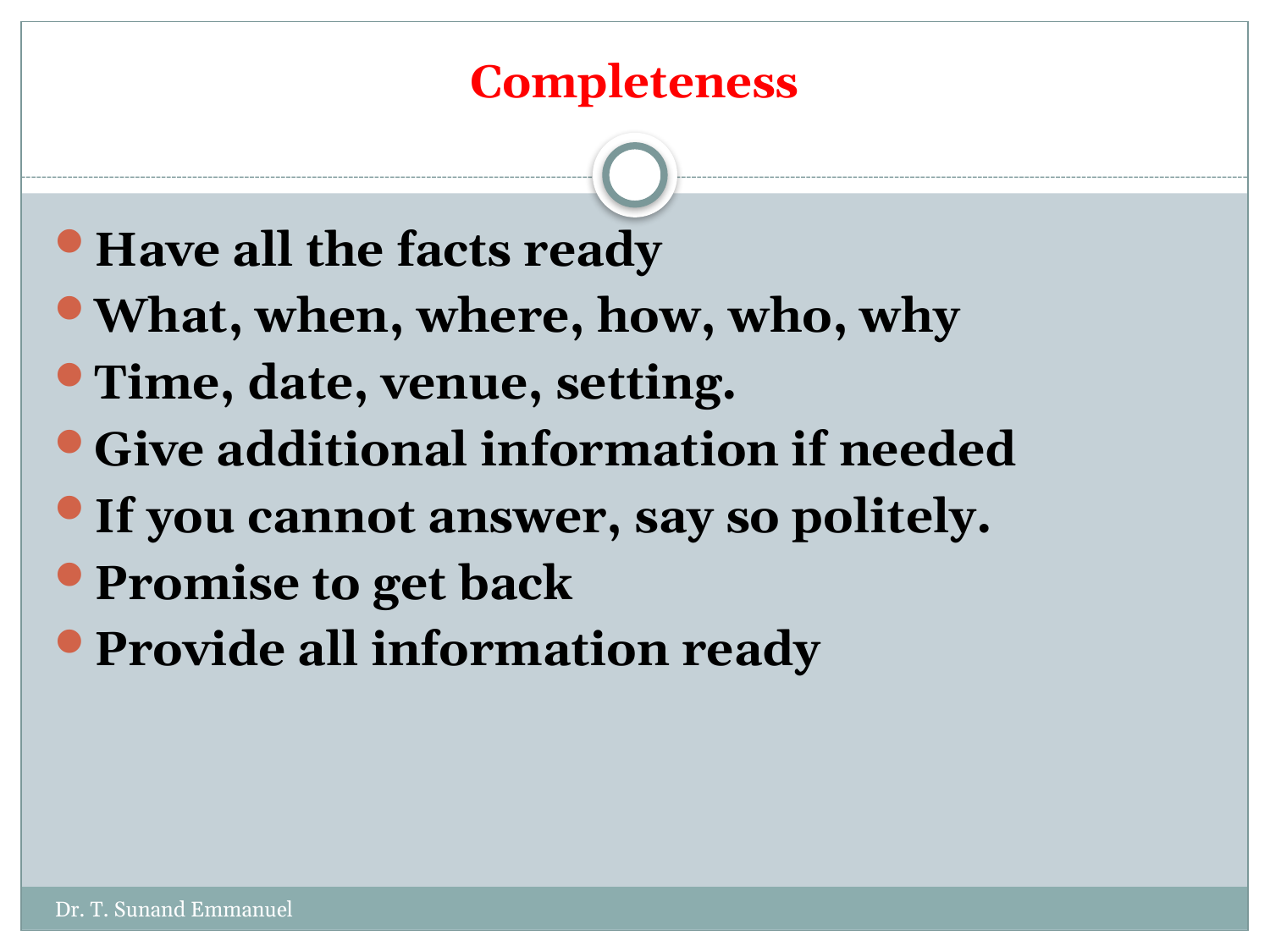

# Completeness
Have all the facts ready
What, when, where, how, who, why
Time, date, venue, setting.
Give additional information if needed
If you cannot answer, say so politely.
Promise to get back
Provide all information ready

Dr. T. Sunand Emmanuel